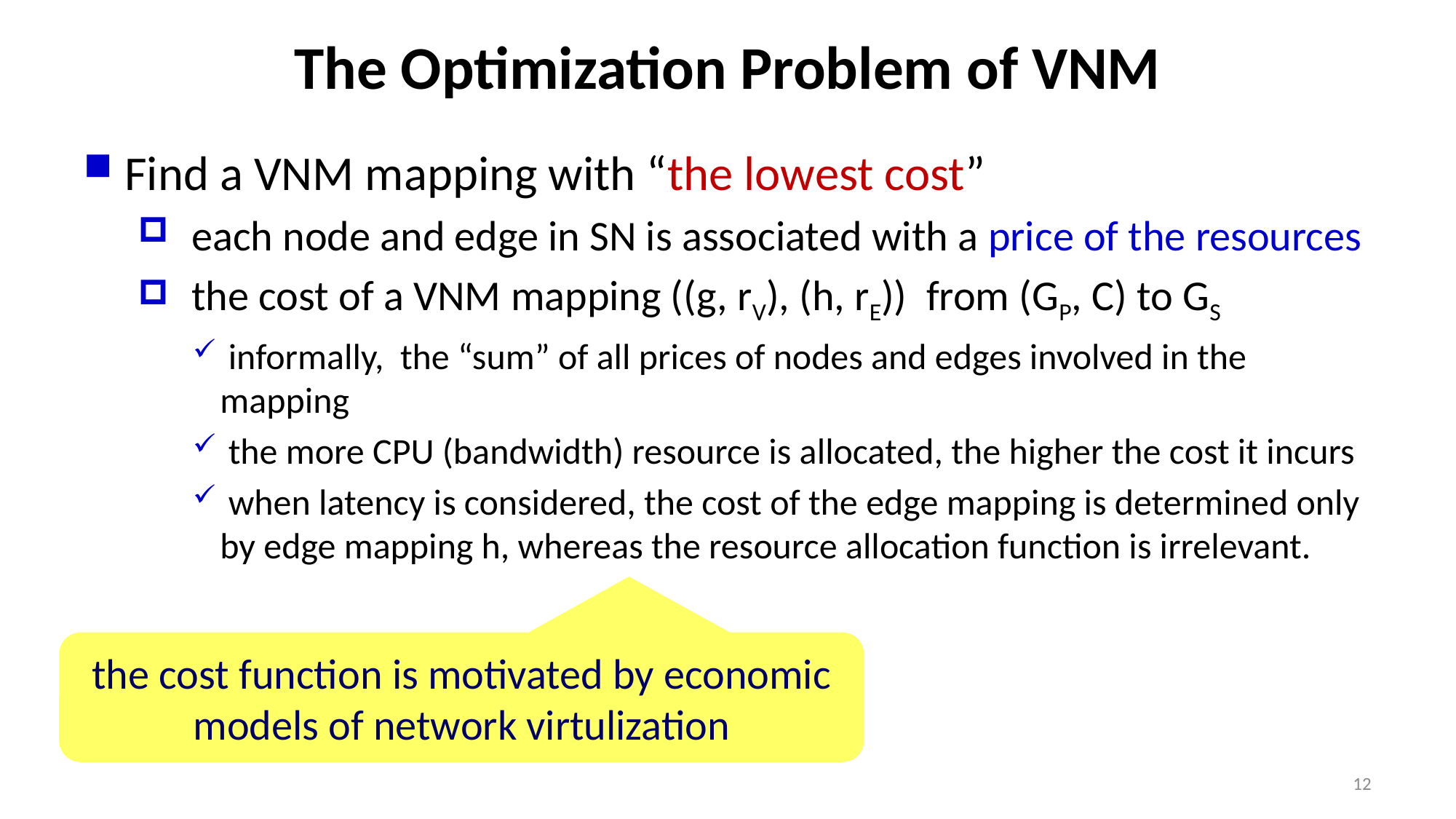

# The Optimization Problem of VNM
Find a VNM mapping with “the lowest cost”
  each node and edge in SN is associated with a price of the resources
  the cost of a VNM mapping ((g, rV), (h, rE))  from (GP, C) to GS
 informally,  the “sum” of all prices of nodes and edges involved in the mapping
 the more CPU (bandwidth) resource is allocated, the higher the cost it incurs
 when latency is considered, the cost of the edge mapping is determined only by edge mapping h, whereas the resource allocation function is irrelevant.

the cost function is motivated by economic models of network virtulization
12